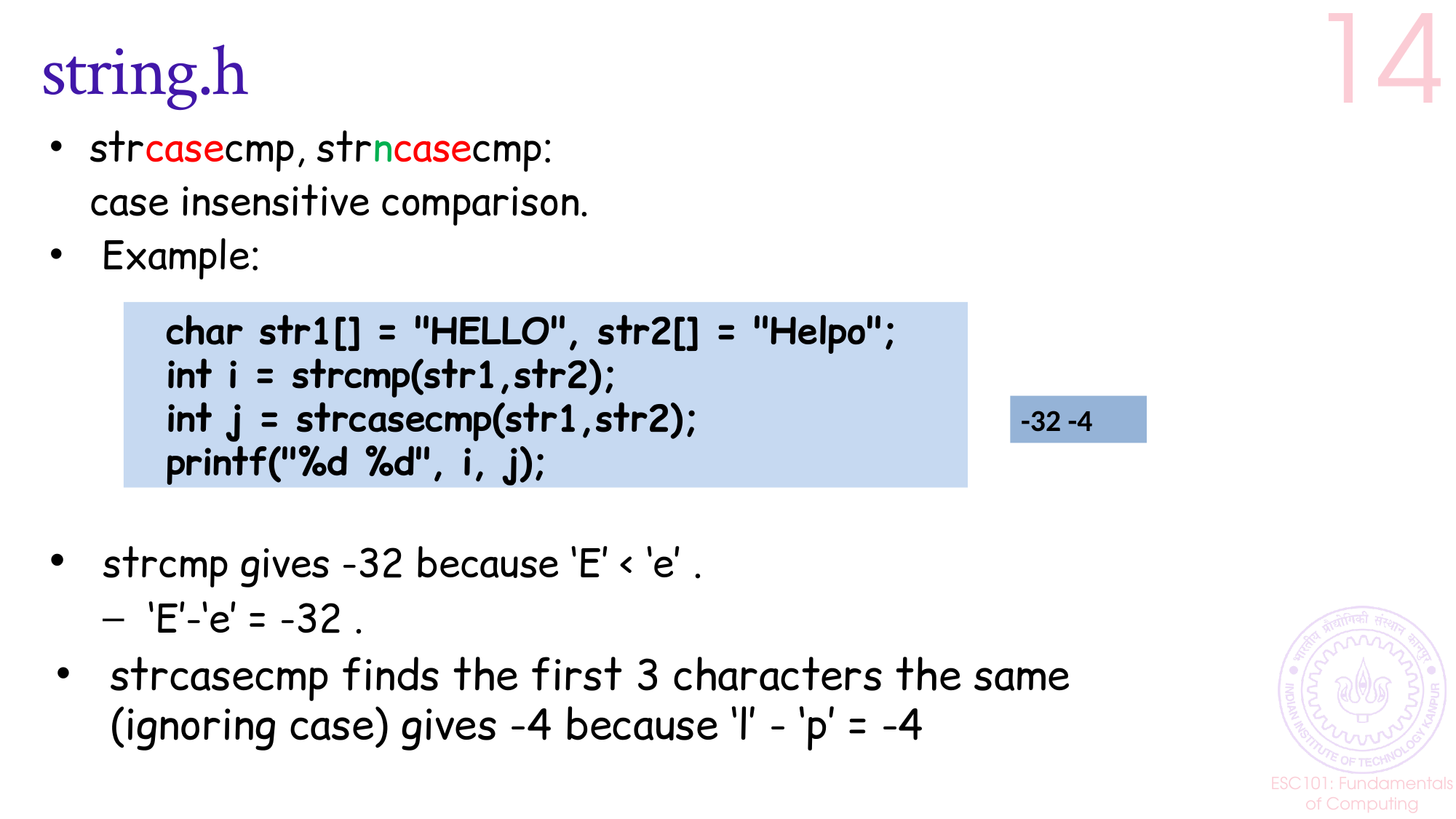

14
# string.h
strcasecmp, strncasecmp:
			case insensitive comparison.
 Example:

 strcmp gives -32 because ‘E’ < ‘e’ .
 ‘E’-‘e’ = -32 .
strcasecmp finds the first 3 characters the same (ignoring case) gives -4 because ‘l’ - ‘p’ = -4
  char str1[] = "HELLO", str2[] = "Helpo";
  int i = strcmp(str1,str2);
  int j = strcasecmp(str1,str2);
  printf("%d %d", i, j);
-32 -4